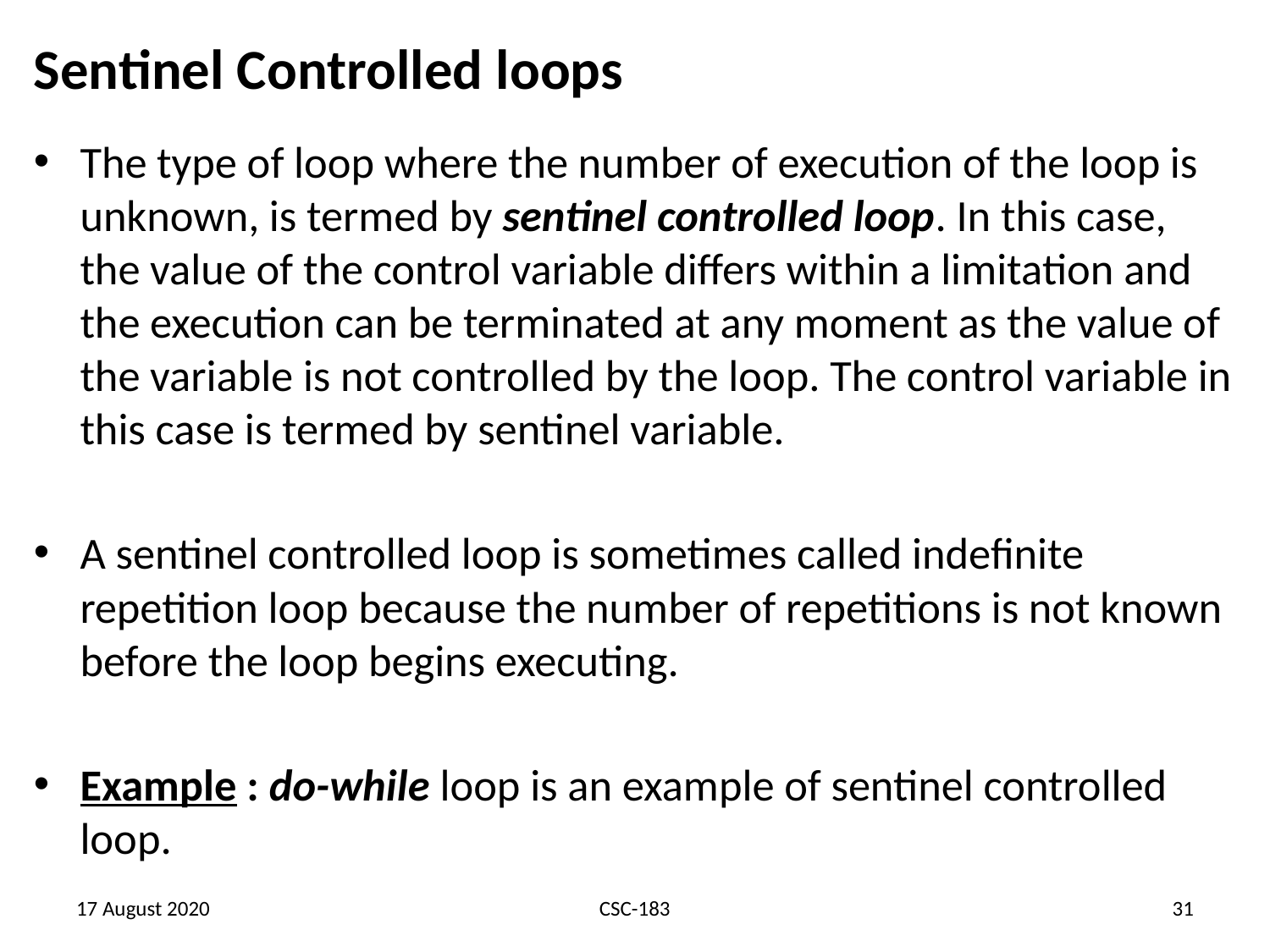

# Sentinel Controlled loops
The type of loop where the number of execution of the loop is unknown, is termed by sentinel controlled loop. In this case, the value of the control variable differs within a limitation and the execution can be terminated at any moment as the value of the variable is not controlled by the loop. The control variable in this case is termed by sentinel variable.

A sentinel controlled loop is sometimes called indefinite repetition loop because the number of repetitions is not known before the loop begins executing.

Example : do-while loop is an example of sentinel controlled loop.
17 August 2020
CSC-183
31